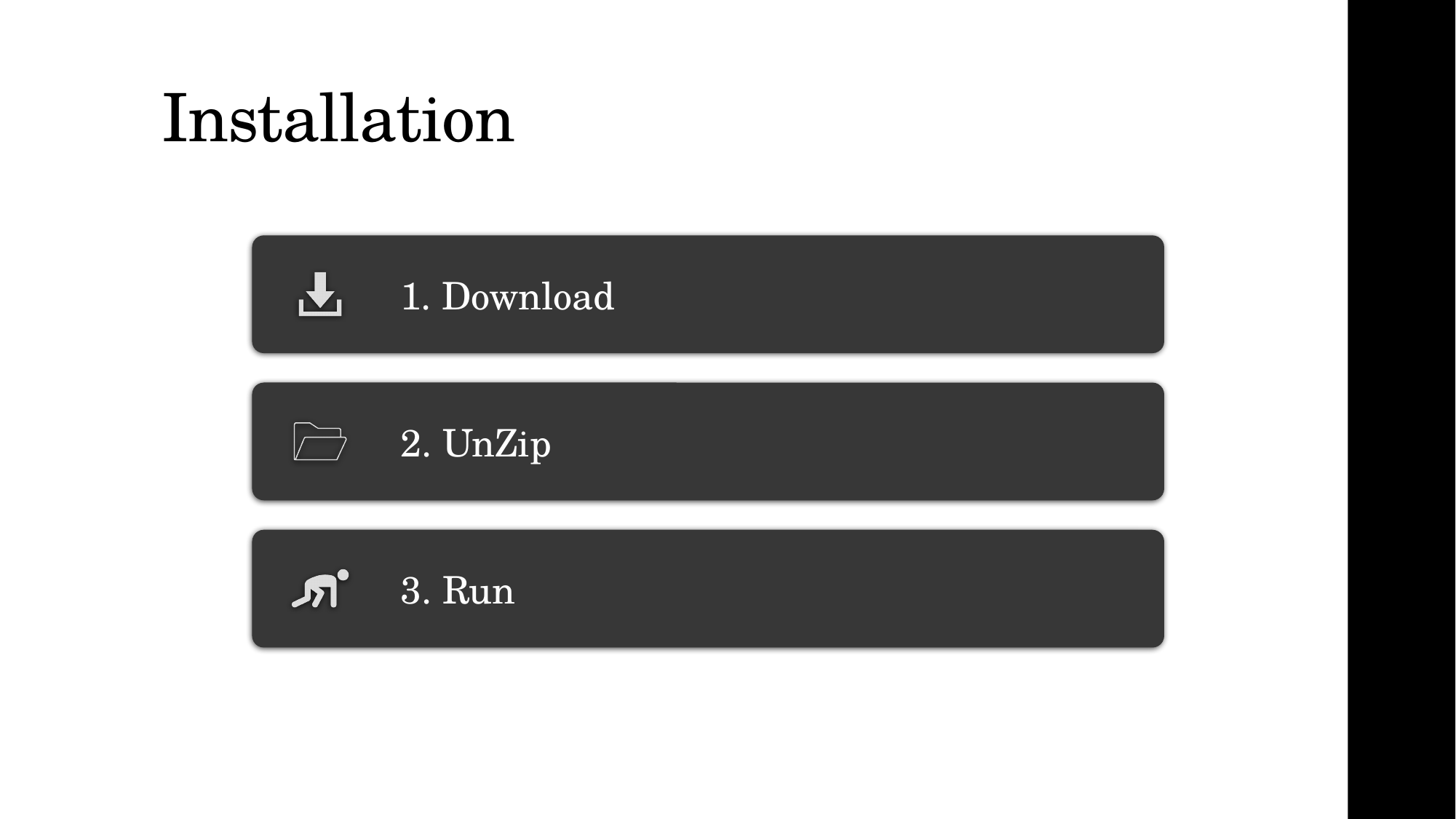

# Installation
1. Download
2. UnZip
3. Run